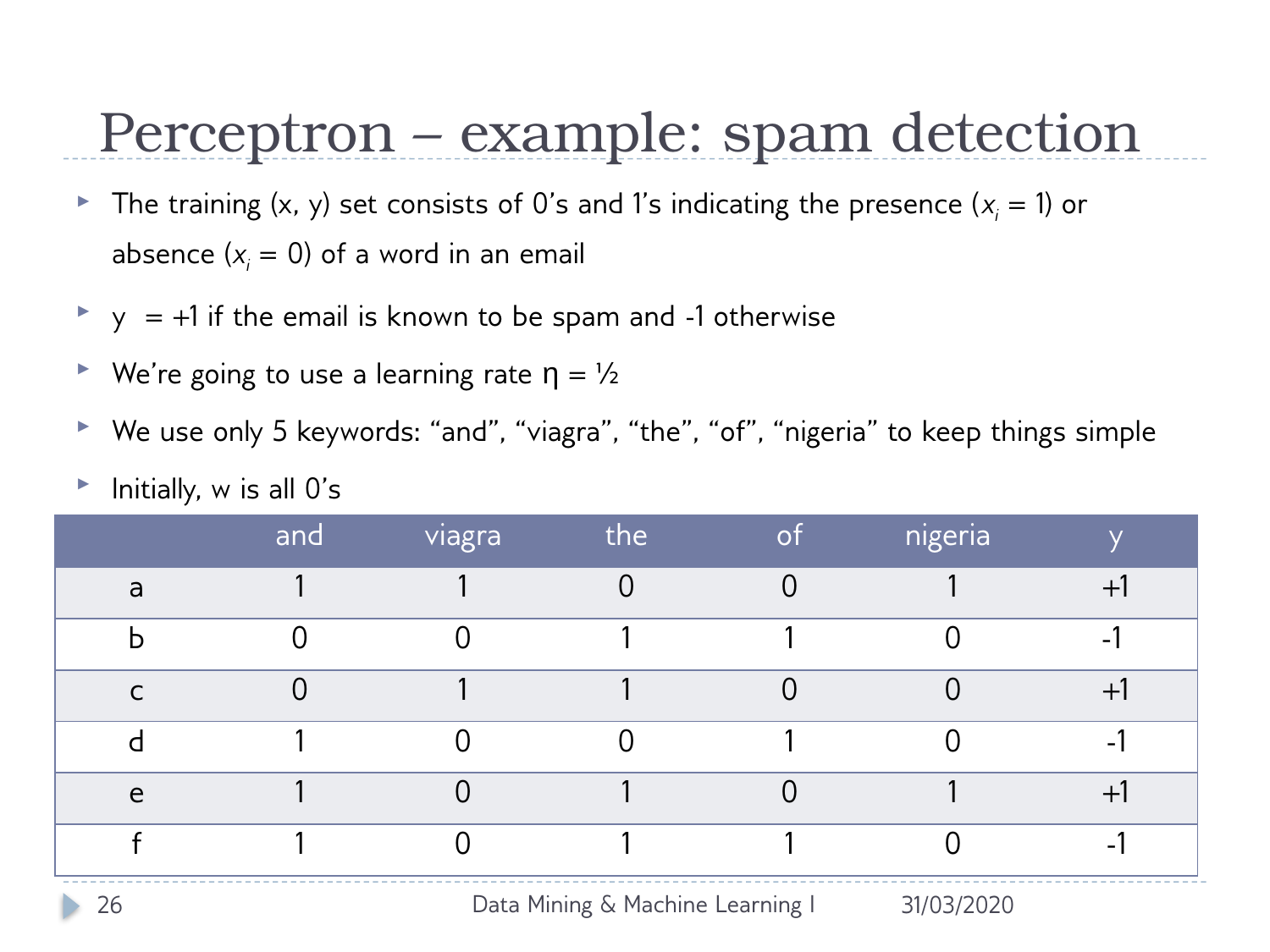

# Perceptron – example: spam detection
The training (x, y) set consists of 0’s and 1’s indicating the presence (xi = 1) or absence (xi = 0) of a word in an email
y  = +1 if the email is known to be spam and -1 otherwise
We’re going to use a learning rate η = ½
We use only 5 keywords: “and”, “viagra”, “the”, “of”, “nigeria” to keep things simple
Initially, w is all 0’s
|  | and | viagra | the | of | nigeria | y |
| --- | --- | --- | --- | --- | --- | --- |
| a | 1 | 1 | 0 | 0 | 1 | +1 |
| b | 0 | 0 | 1 | 1 | 0 | -1 |
| c | 0 | 1 | 1 | 0 | 0 | +1 |
| d | 1 | 0 | 0 | 1 | 0 | -1 |
| e | 1 | 0 | 1 | 0 | 1 | +1 |
| f | 1 | 0 | 1 | 1 | 0 | -1 |
Data Mining & Machine Learning I
26
31/03/2020